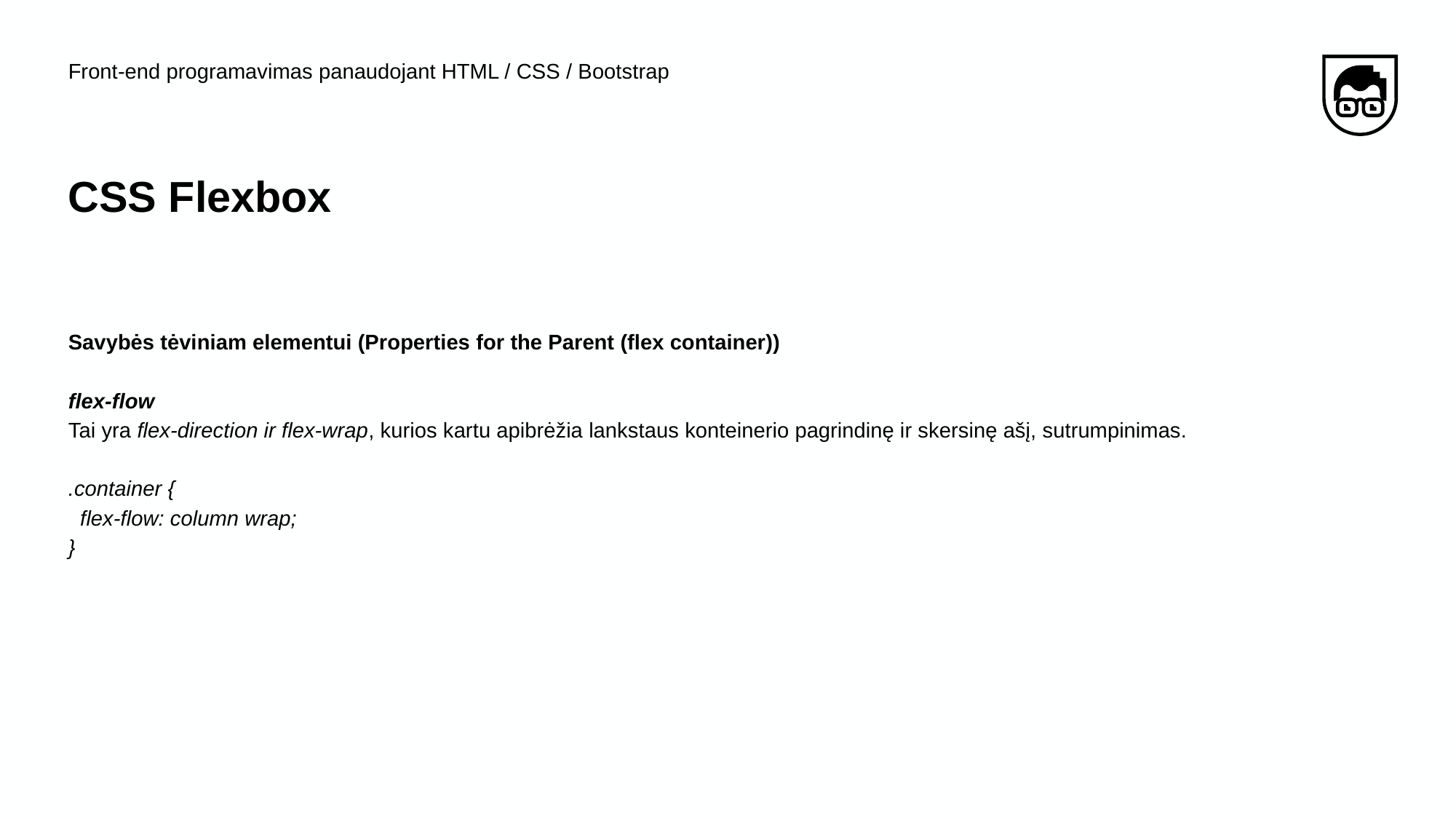

Front-end programavimas panaudojant HTML / CSS / Bootstrap
# CSS Flexbox
Savybės tėviniam elementui (Properties for the Parent (flex container))

flex-flow
Tai yra flex-direction ir flex-wrap, kurios kartu apibrėžia lankstaus konteinerio pagrindinę ir skersinę ašį, sutrumpinimas.

.container {
  flex-flow: column wrap;
}